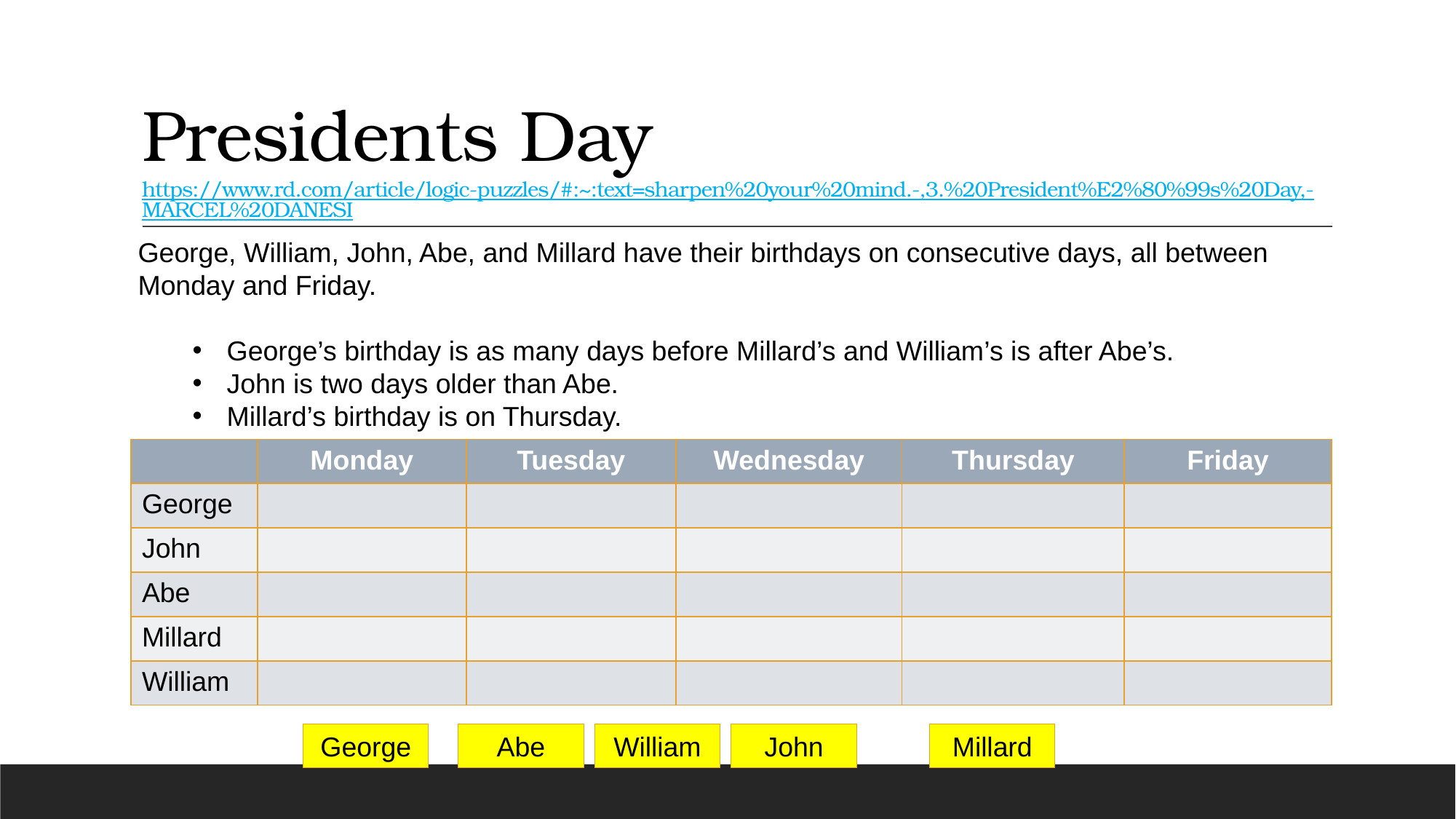

# Presidents Day https://www.rd.com/article/logic-puzzles/#:~:text=sharpen%20your%20mind.-,3.%20President%E2%80%99s%20Day,-MARCEL%20DANESI
George, William, John, Abe, and Millard have their birthdays on consecutive days, all between Monday and Friday.

George’s birthday is as many days before Millard’s and William’s is after Abe’s.
John is two days older than Abe.
Millard’s birthday is on Thursday.
|  | Monday | Tuesday | Wednesday | Thursday | Friday |
| --- | --- | --- | --- | --- | --- |
| George |  |  |  |  |  |
| John |  |  |  |  |  |
| Abe |  |  |  |  |  |
| Millard |  |  |  |  |  |
| William |  |  |  |  |  |
George
Abe
William
John
Millard